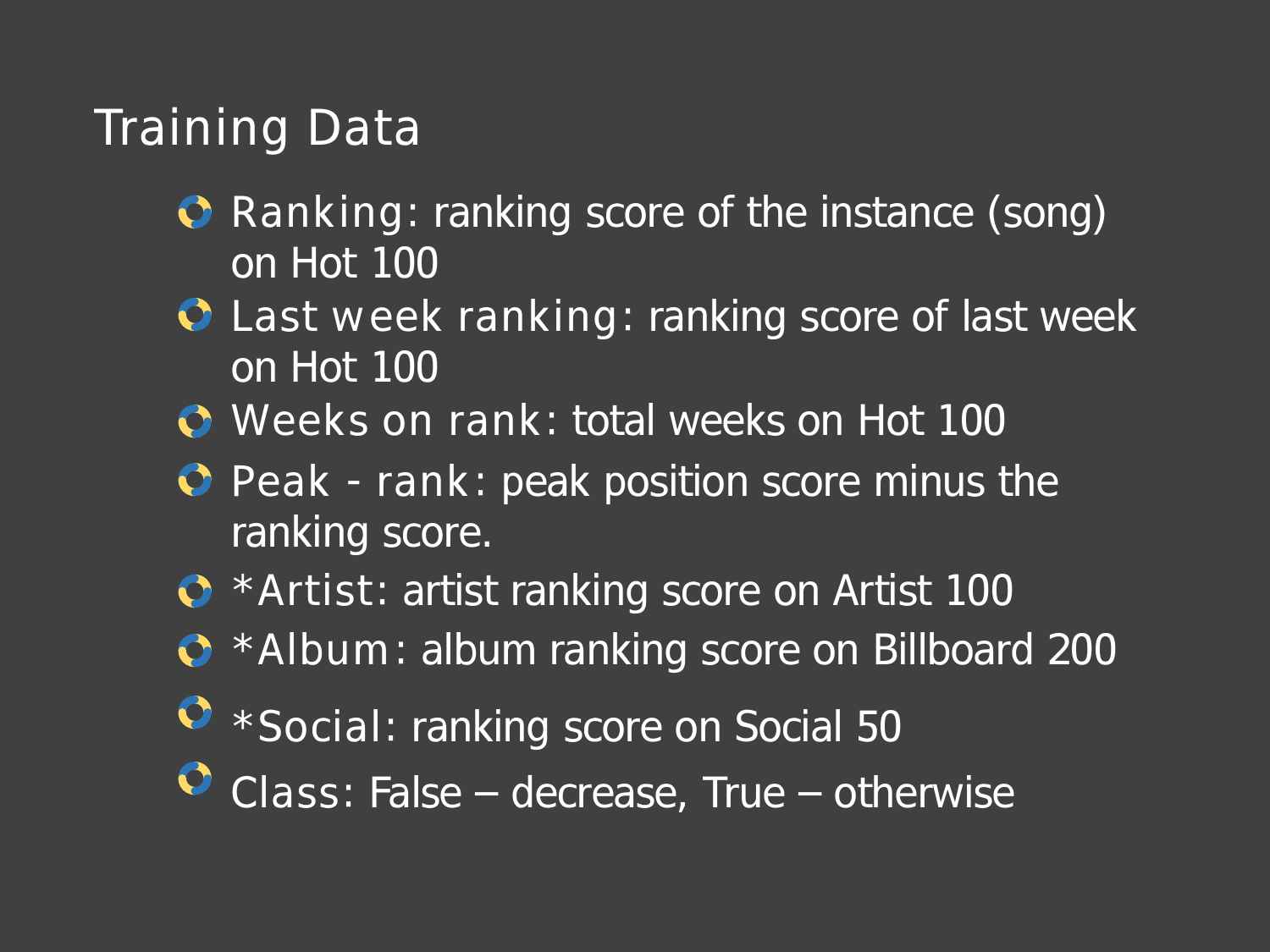

Training Data
Ranking: ranking score of the instance (song) on Hot 100

Last week ranking: ranking score of last week on Hot 100

Weeks on rank: total weeks on Hot 100

Peak - rank: peak position score minus the ranking score.

*Artist: artist ranking score on Artist 100

*Album: album ranking score on Billboard 200

*Social: ranking score on Social 50

Class: False – decrease, True – otherwise